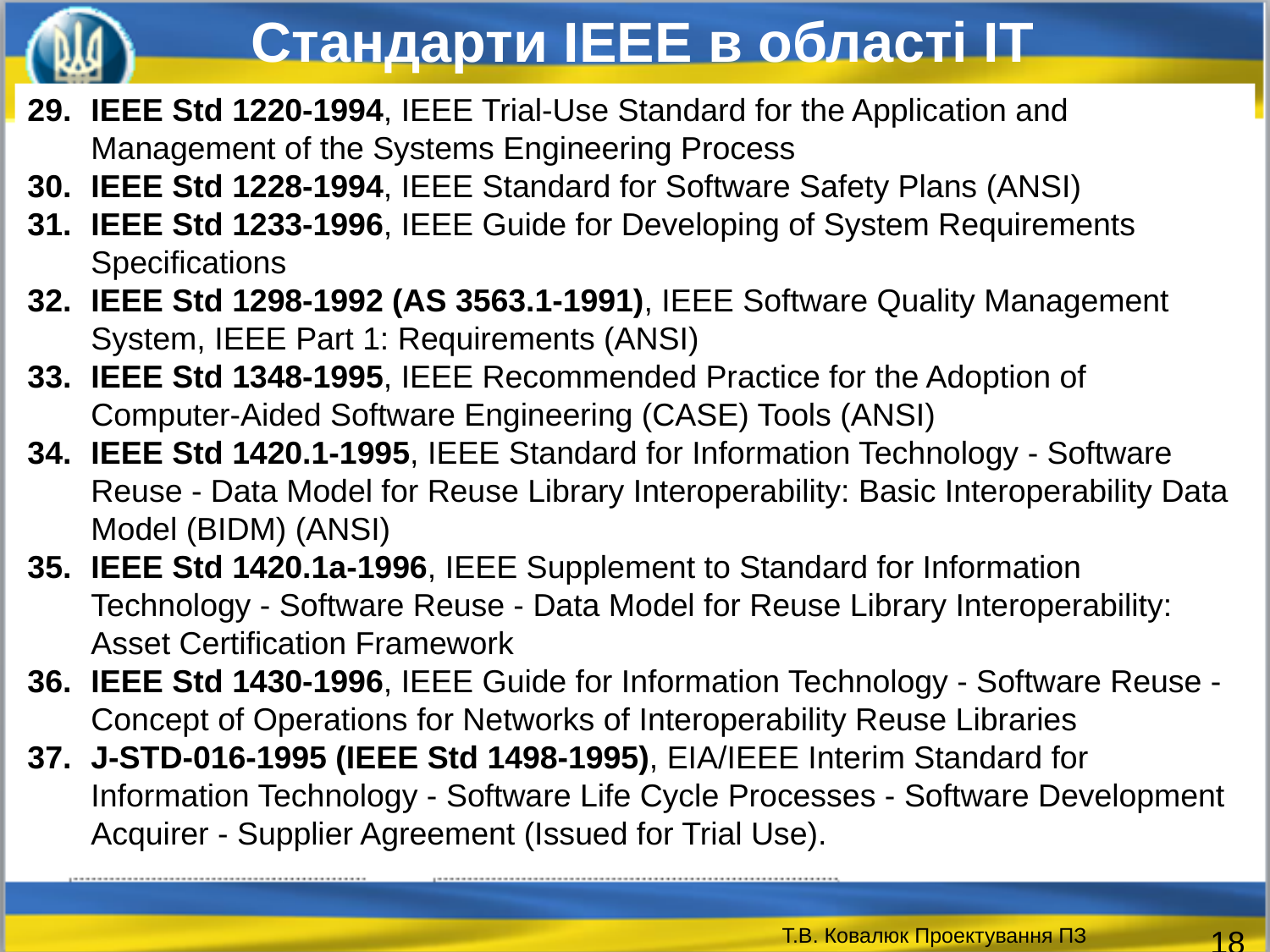

Стандарти IEEE в області IT
IEEE Std 1220-1994, IEEE Trial-Use Standard for the Application and Management of the Systems Engineering Process
IEEE Std 1228-1994, IEEE Standard for Software Safety Plans (ANSI)
IEEE Std 1233-1996, IEEE Guide for Developing of System Requirements Specifications
IEEE Std 1298-1992 (AS 3563.1-1991), IEEE Software Quality Management System, IEEE Part 1: Requirements (ANSI)
IEEE Std 1348-1995, IEEE Recommended Practice for the Adoption of Computer-Aided Software Engineering (CASE) Tools (ANSI)
IEEE Std 1420.1-1995, IEEE Standard for Information Technology - Software Reuse - Data Model for Reuse Library Interoperability: Basic Interoperability Data Model (BIDM) (ANSI)
IEEE Std 1420.1a-1996, IEEE Supplement to Standard for Information Technology - Software Reuse - Data Model for Reuse Library Interoperability: Asset Certification Framework
IEEE Std 1430-1996, IEEE Guide for Information Technology - Software Reuse - Concept of Operations for Networks of Interoperability Reuse Libraries
J-STD-016-1995 (IEEE Std 1498-1995), EIA/IEEE Interim Standard for Information Technology - Software Life Cycle Processes - Software Development Acquirer - Supplier Agreement (Issued for Trial Use).
18